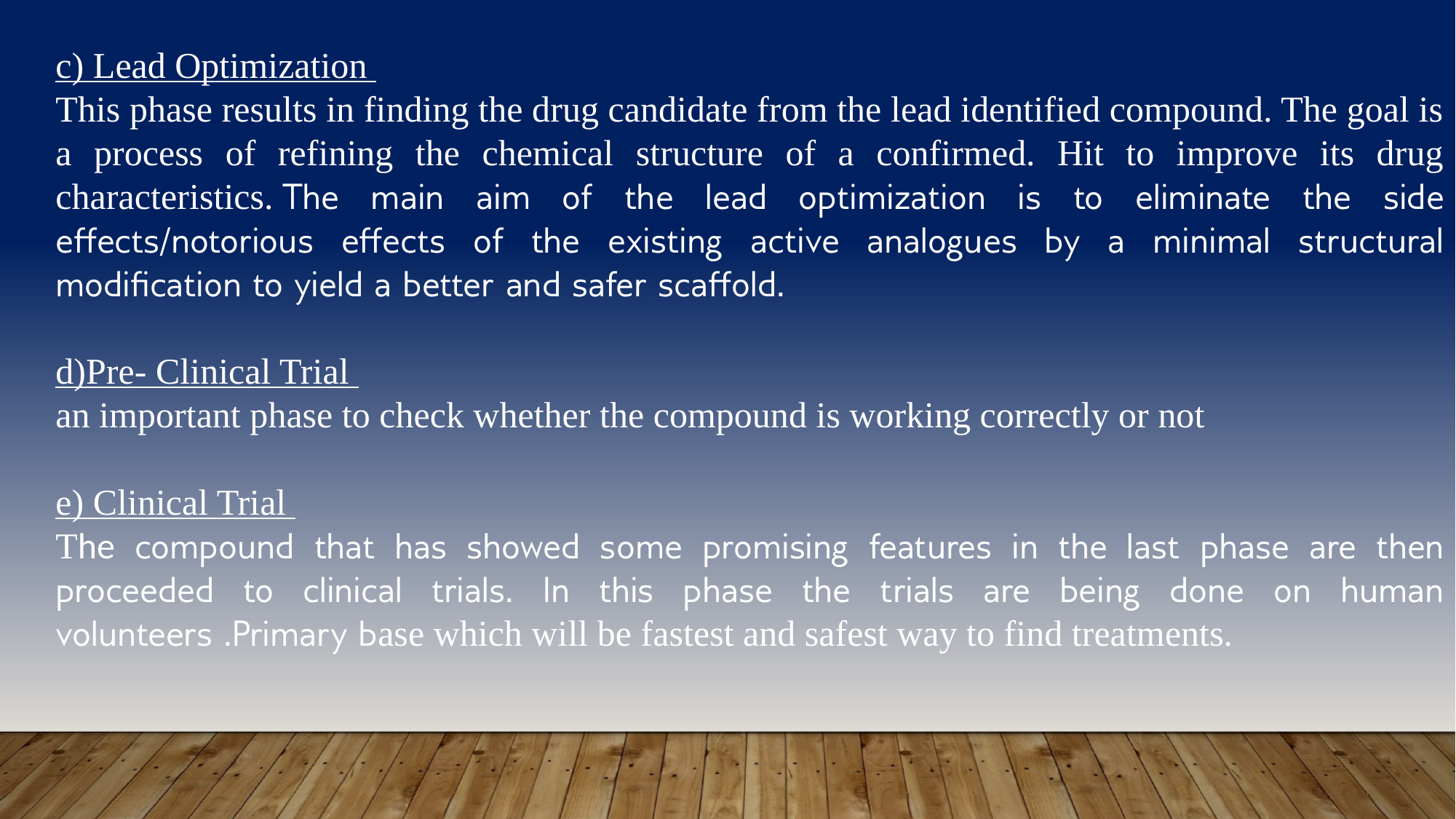

c) Lead Optimization
This phase results in finding the drug candidate from the lead identified compound. The goal is a process of refining the chemical structure of a confirmed. Hit to improve its drug characteristics. The main aim of the lead optimization is to eliminate the side effects/notorious effects of the existing active analogues by a minimal structural modification to yield a better and safer scaffold.

d)Pre- Clinical Trial
an important phase to check whether the compound is working correctly or not

e) Clinical Trial
The compound that has showed some promising features in the last phase are then proceeded to clinical trials. In this phase the trials are being done on human volunteers .Primary base which will be fastest and safest way to find treatments.